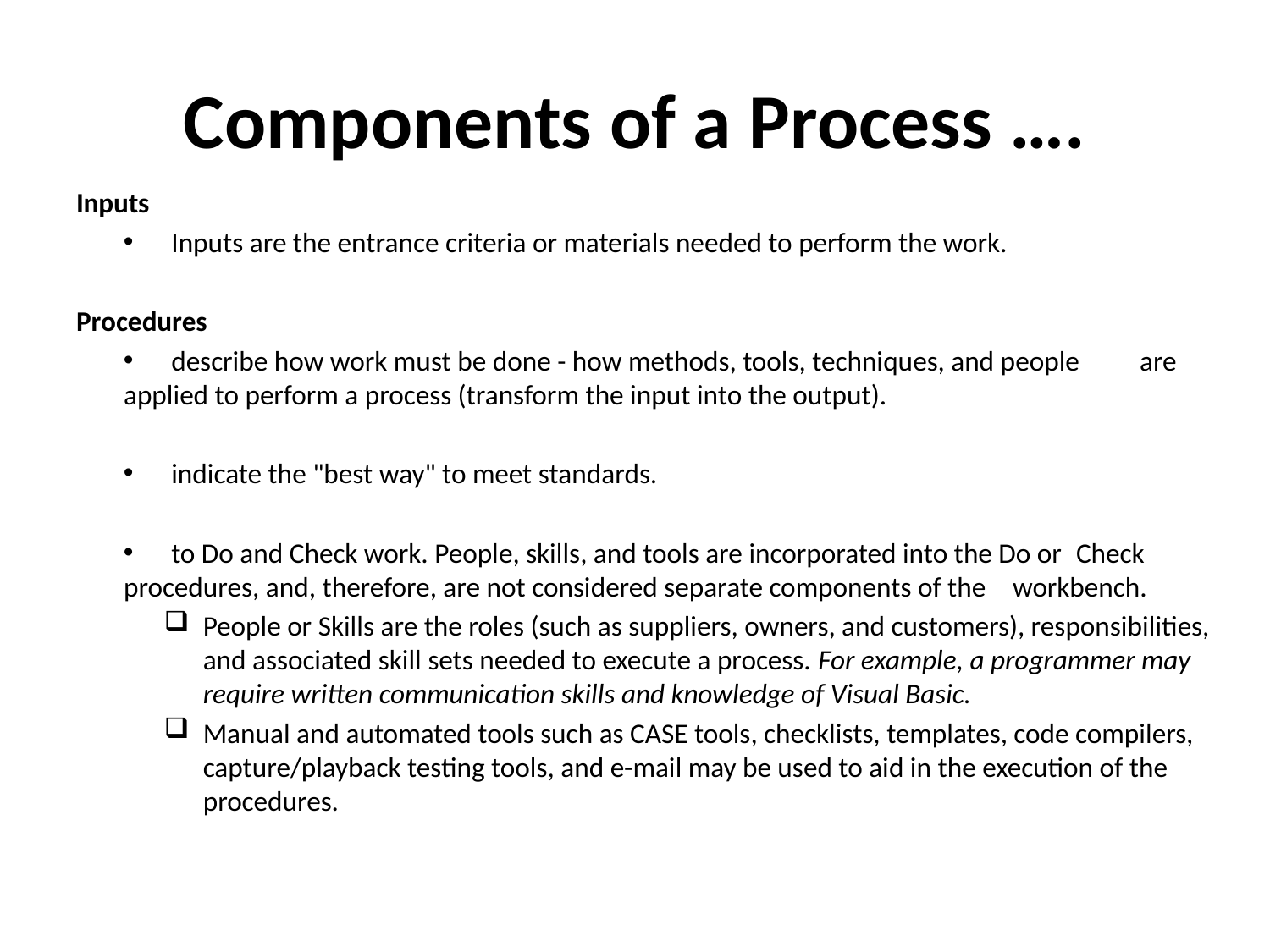

Components of a Process ….
Inputs
	Inputs are the entrance criteria or materials needed to perform the work.

Procedures
	describe how work must be done - how methods, tools, techniques, and people 	are applied to perform a process (transform the input into the output).

	indicate the "best way" to meet standards.

	to Do and Check work. People, skills, and tools are incorporated into the Do or 	Check procedures, and, therefore, are not considered separate components of the 	workbench.
People or Skills are the roles (such as suppliers, owners, and customers), responsibilities, and associated skill sets needed to execute a process. For example, a programmer may require written communication skills and knowledge of Visual Basic.
Manual and automated tools such as CASE tools, checklists, templates, code compilers, capture/playback testing tools, and e-mail may be used to aid in the execution of the procedures.